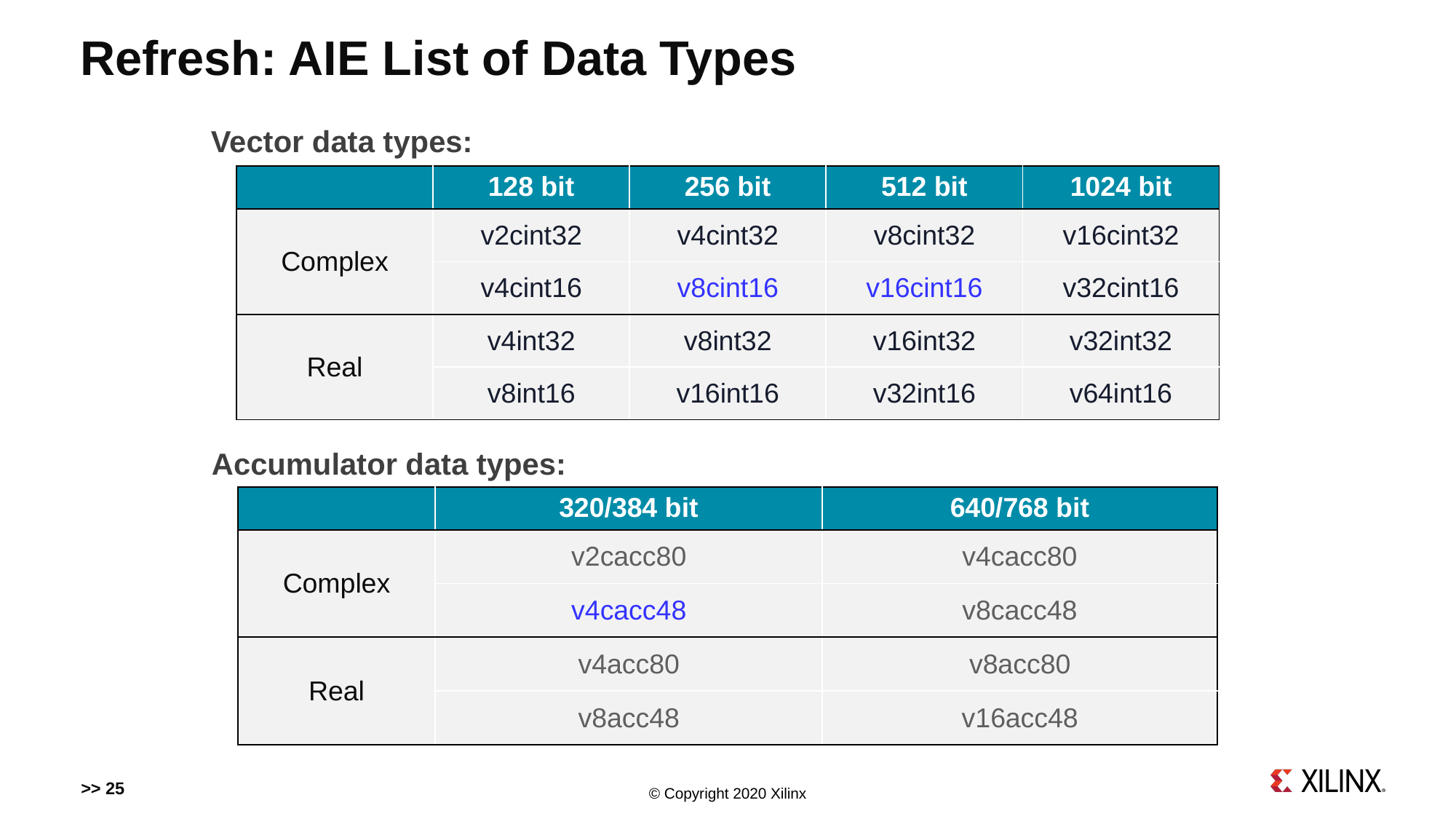

# Refresh: AIE List of Data Types
Vector data types:
|  | 128 bit | 256 bit | 512 bit | 1024 bit |
| --- | --- | --- | --- | --- |
| Complex | v2cint32 | v4cint32 | v8cint32 | v16cint32 |
|  | v4cint16 | v8cint16 | v16cint16 | v32cint16 |
| Real | v4int32 | v8int32 | v16int32 | v32int32 |
|  | v8int16 | v16int16 | v32int16 | v64int16 |
Accumulator data types:
|  | 320/384 bit | 640/768 bit |
| --- | --- | --- |
| Complex | v2cacc80 | v4cacc80 |
|  | v4cacc48 | v8cacc48 |
| Real | v4acc80 | v8acc80 |
|  | v8acc48 | v16acc48 |
>> 25